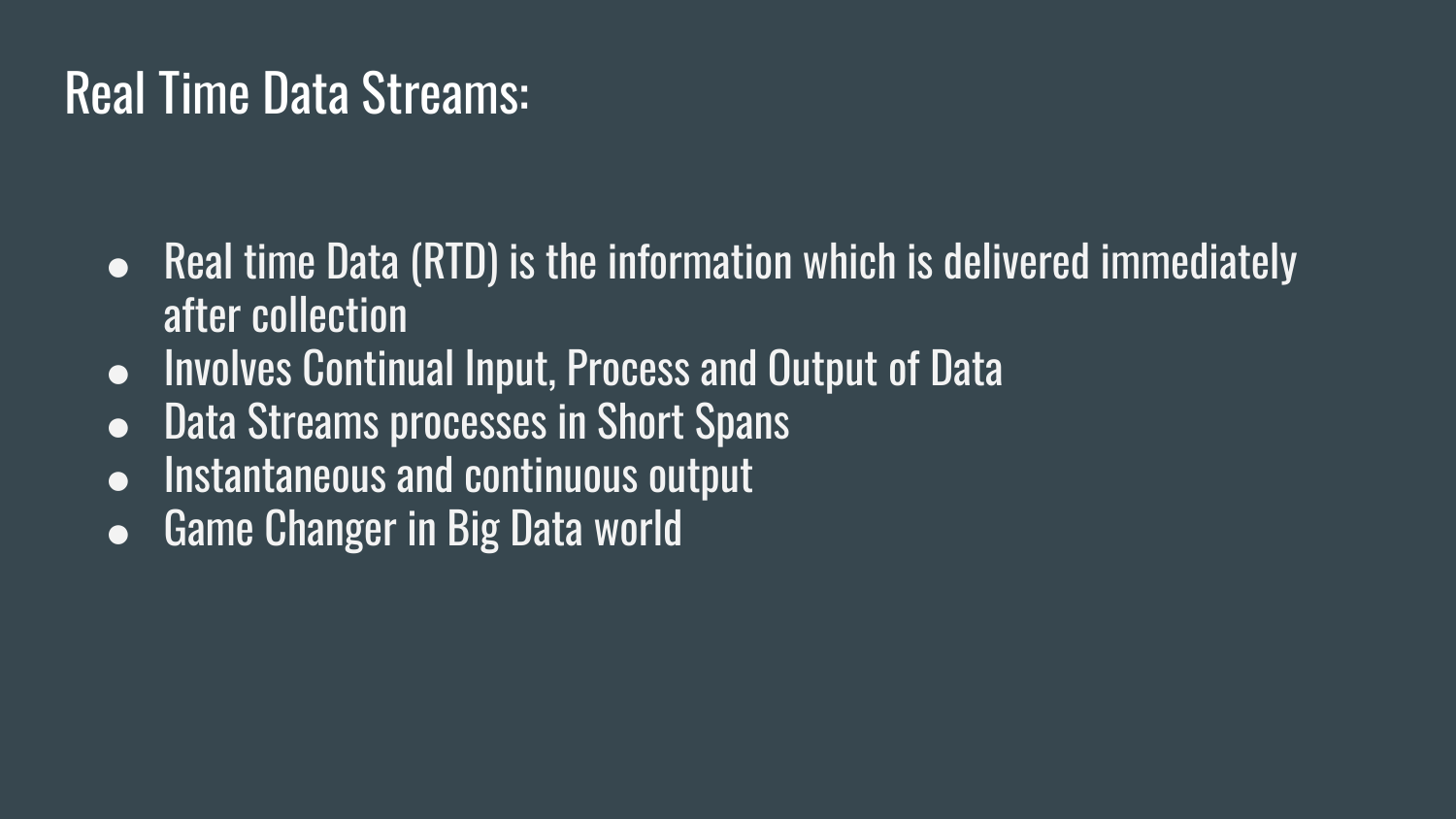

# Real Time Data Streams:
Real time Data (RTD) is the information which is delivered immediately after collection
Involves Continual Input, Process and Output of Data
Data Streams processes in Short Spans
Instantaneous and continuous output
Game Changer in Big Data world